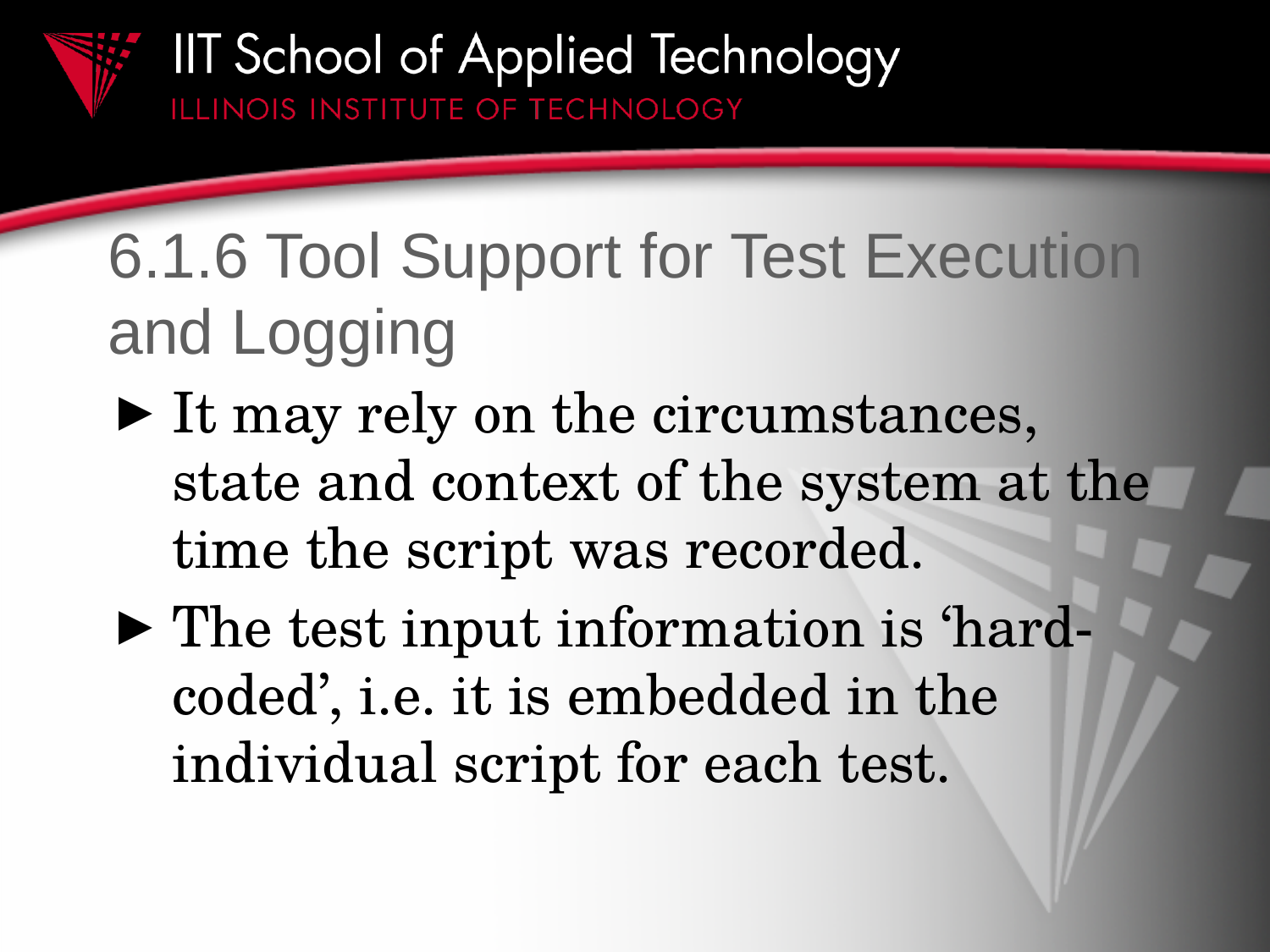

# 6.1.6 Tool Support for Test Execution and Logging
It may rely on the circumstances, state and context of the system at the time the script was recorded.
The test input information is ‘hard-coded’, i.e. it is embedded in the individual script for each test.